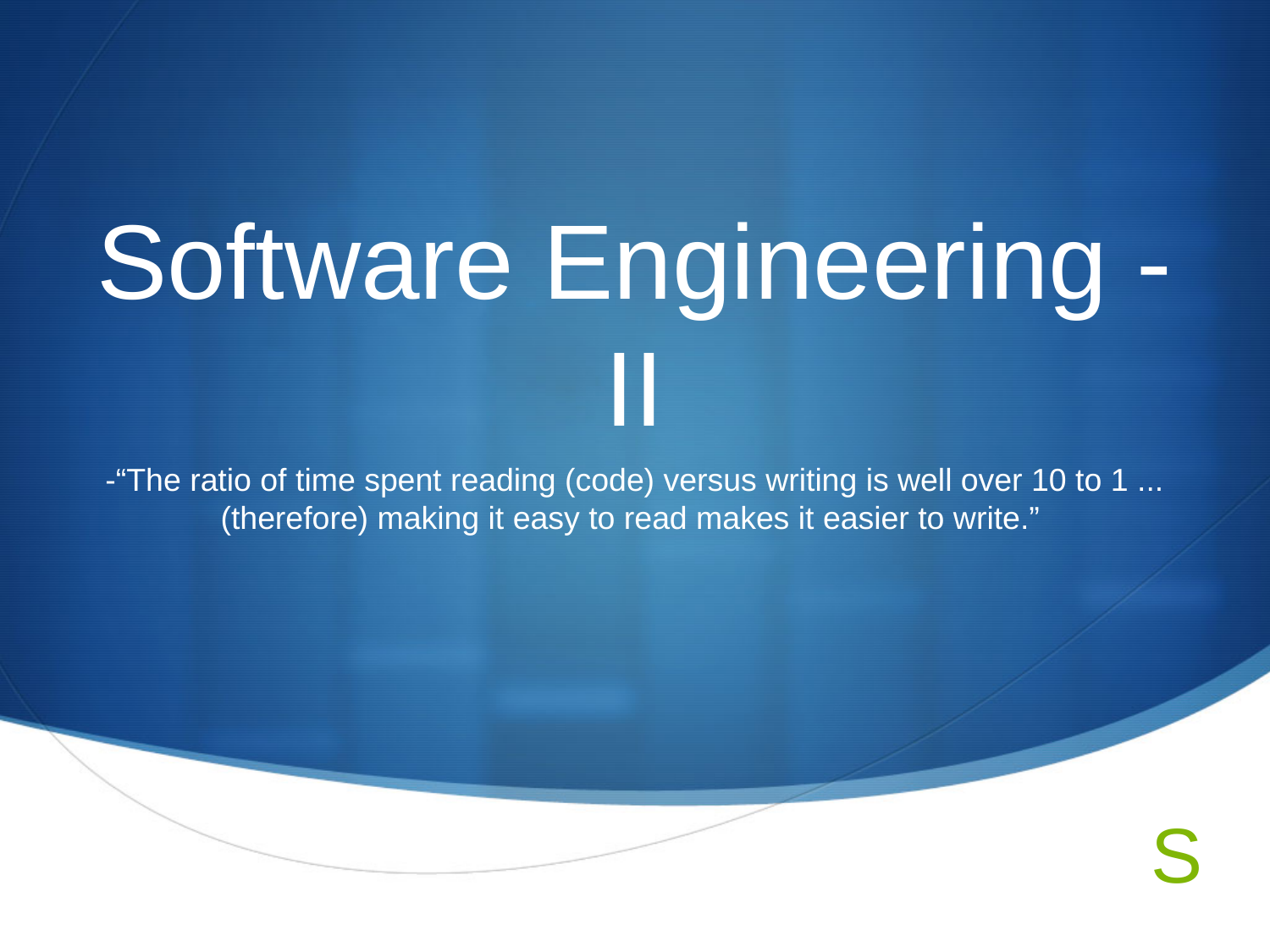

# Software Engineering -II
-“The ratio of time spent reading (code) versus writing is well over 10 to 1 ... (therefore) making it easy to read makes it easier to write.”